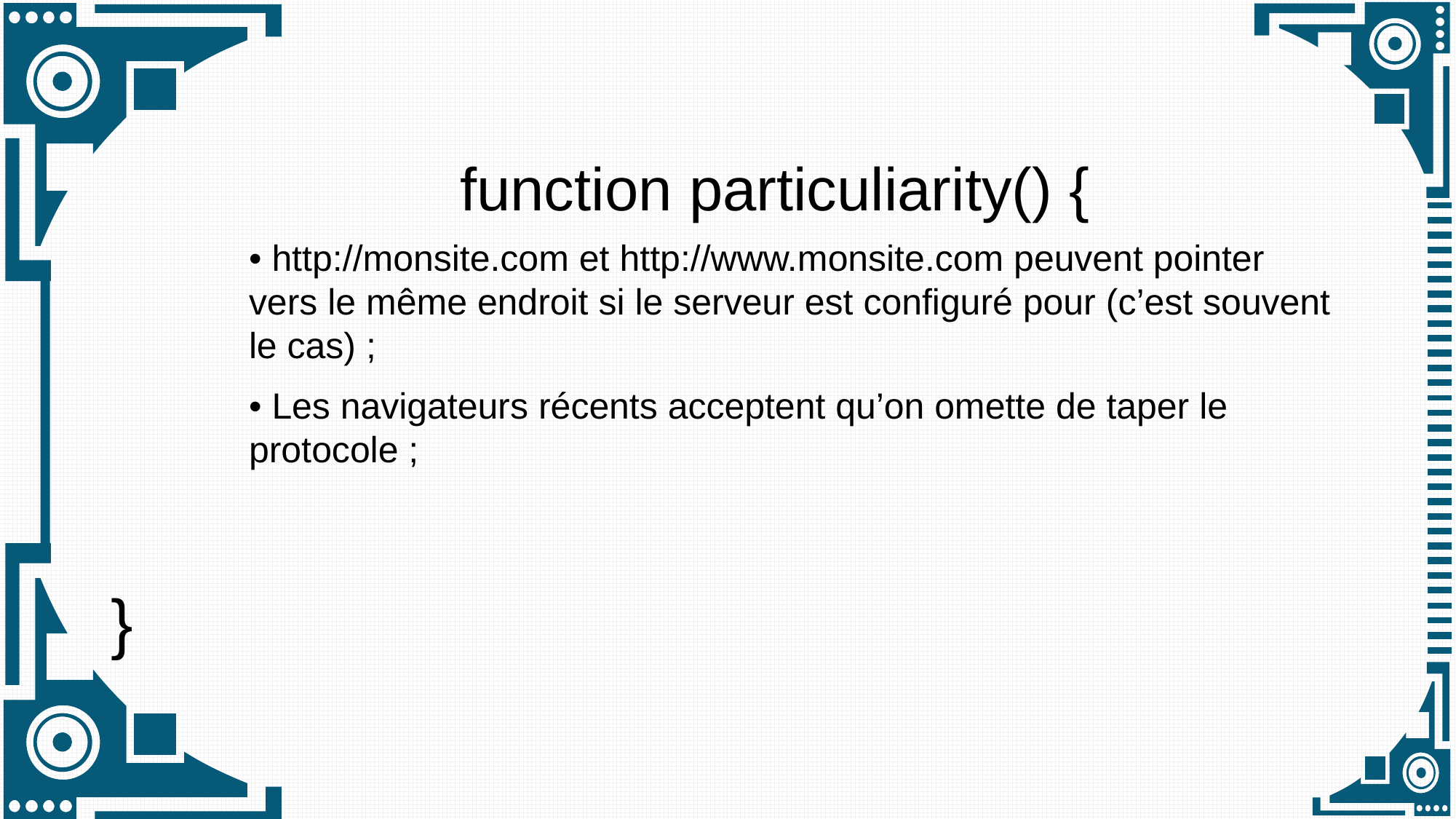

# function particuliarity() {
• http://monsite.com et http://www.monsite.com peuvent pointer vers le même endroit si le serveur est configuré pour (c’est souvent le cas) ;
• Les navigateurs récents acceptent qu’on omette de taper le protocole ;

}